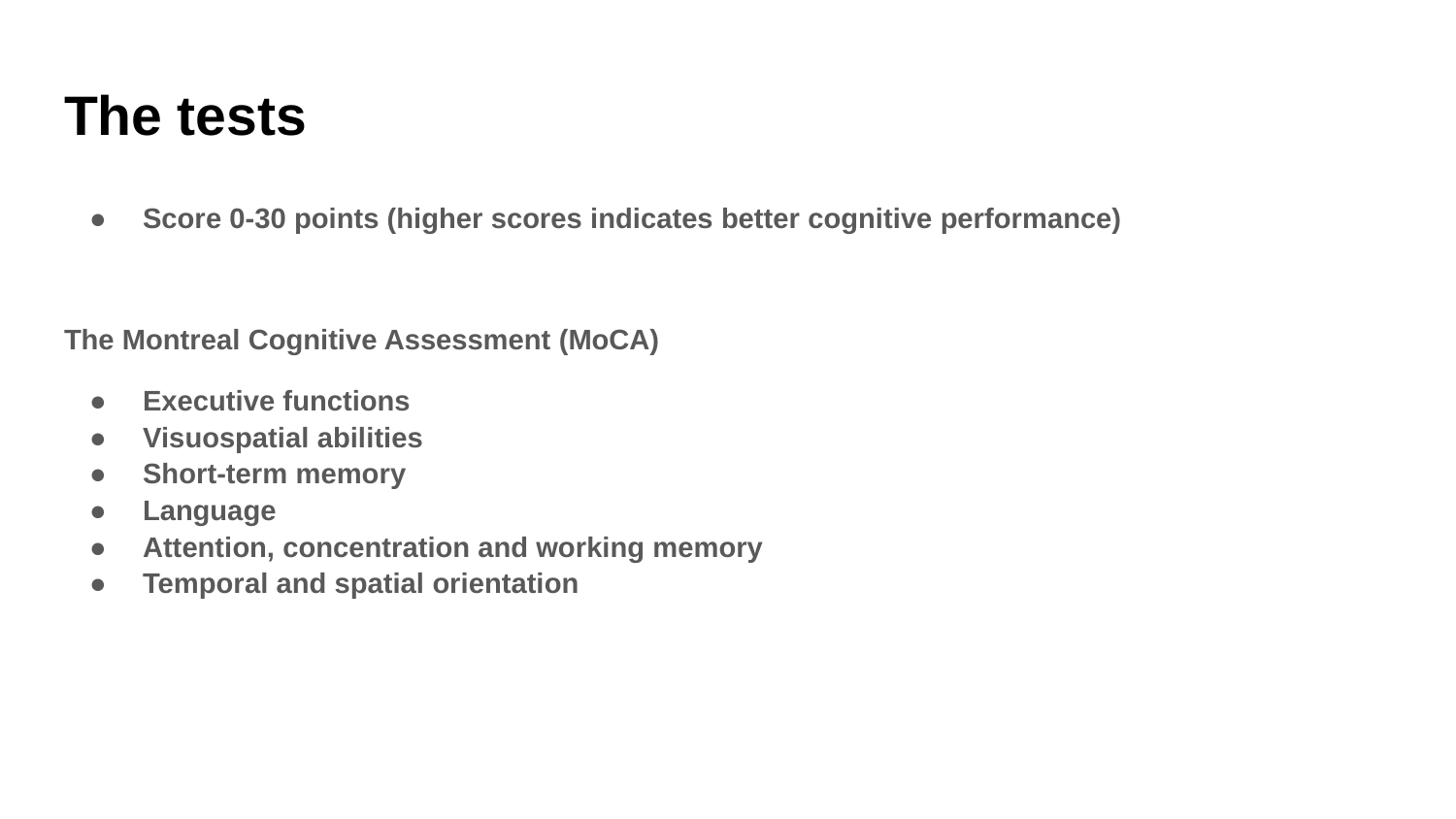

# The tests
Score 0-30 points (higher scores indicates better cognitive performance)

The Montreal Cognitive Assessment (MoCA)
Executive functions
Visuospatial abilities
Short-term memory
Language
Attention, concentration and working memory
Temporal and spatial orientation